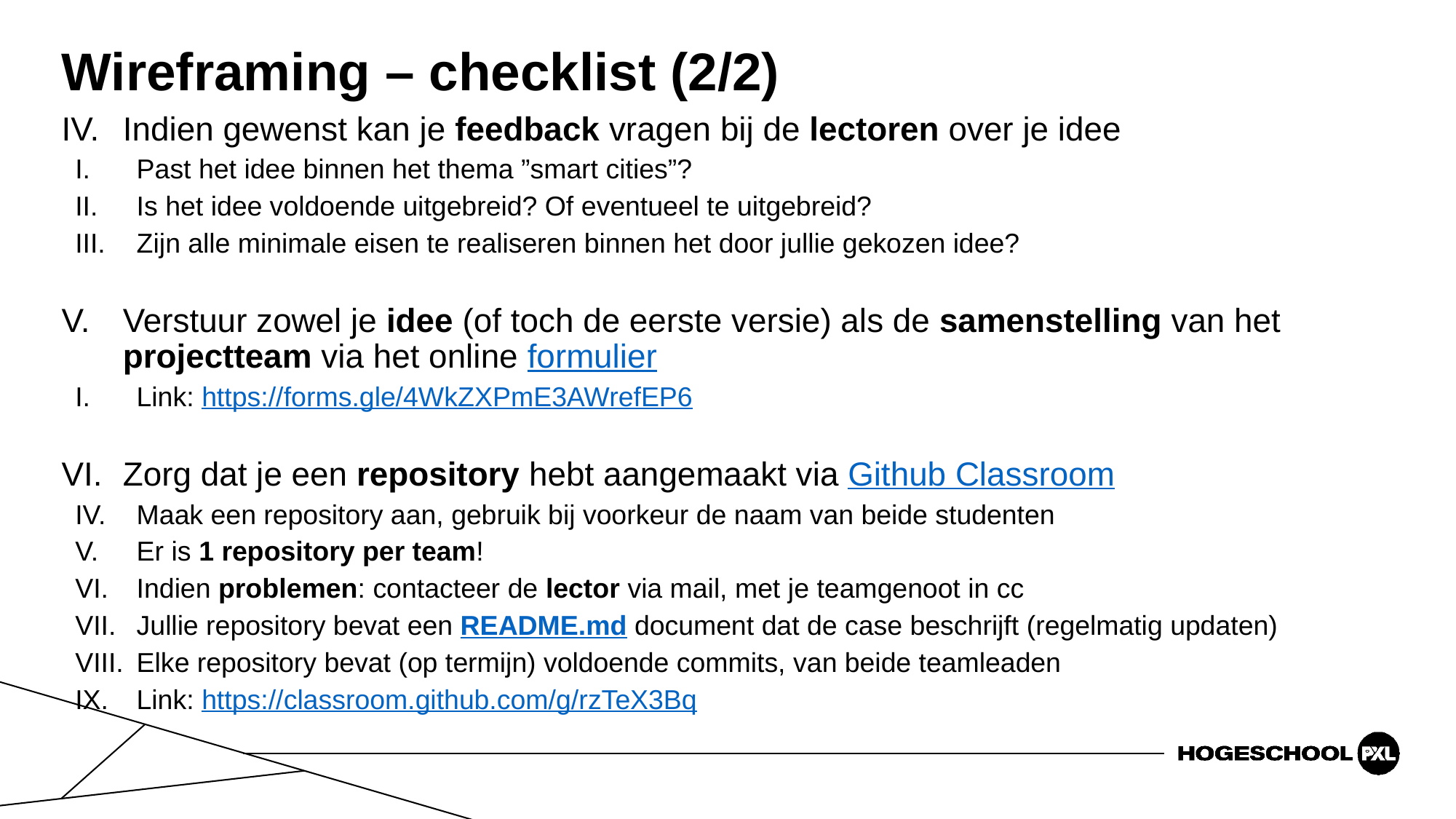

Wireframing – checklist (2/2)
Indien gewenst kan je feedback vragen bij de lectoren over je idee
Past het idee binnen het thema ”smart cities”?
Is het idee voldoende uitgebreid? Of eventueel te uitgebreid?
Zijn alle minimale eisen te realiseren binnen het door jullie gekozen idee?
Verstuur zowel je idee (of toch de eerste versie) als de samenstelling van het projectteam via het online formulier
Link: https://forms.gle/4WkZXPmE3AWrefEP6
Zorg dat je een repository hebt aangemaakt via Github Classroom
Maak een repository aan, gebruik bij voorkeur de naam van beide studenten
Er is 1 repository per team!
Indien problemen: contacteer de lector via mail, met je teamgenoot in cc
Jullie repository bevat een README.md document dat de case beschrijft (regelmatig updaten)
Elke repository bevat (op termijn) voldoende commits, van beide teamleaden
Link: https://classroom.github.com/g/rzTeX3Bq